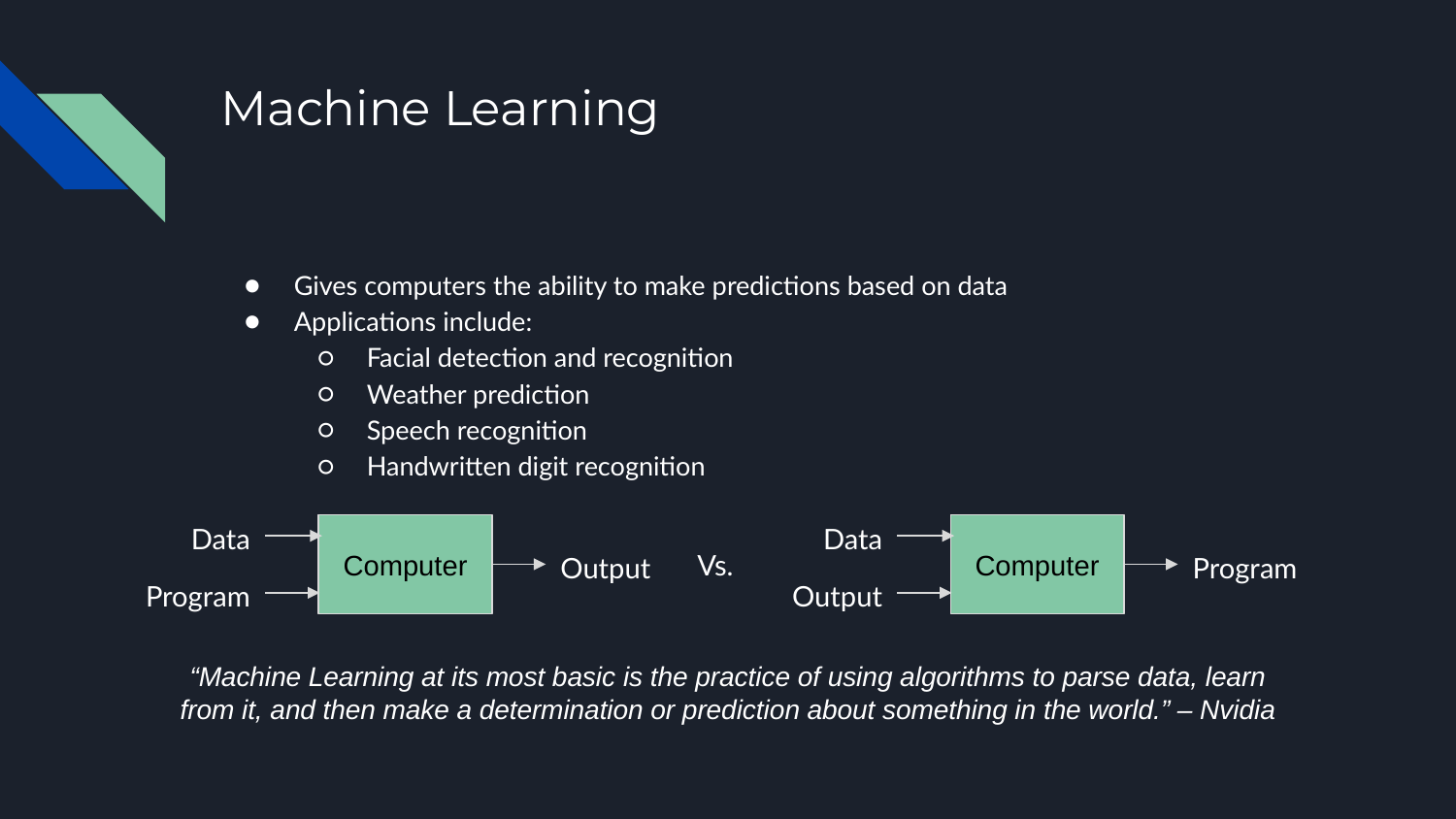

# Machine Learning
Gives computers the ability to make predictions based on data
Applications include:
Facial detection and recognition
Weather prediction
Speech recognition
Handwritten digit recognition

Data
Computer
Output
Program
Data
Computer
Program
Output
Vs.
“Machine Learning at its most basic is the practice of using algorithms to parse data, learn from it, and then make a determination or prediction about something in the world.” – Nvidia